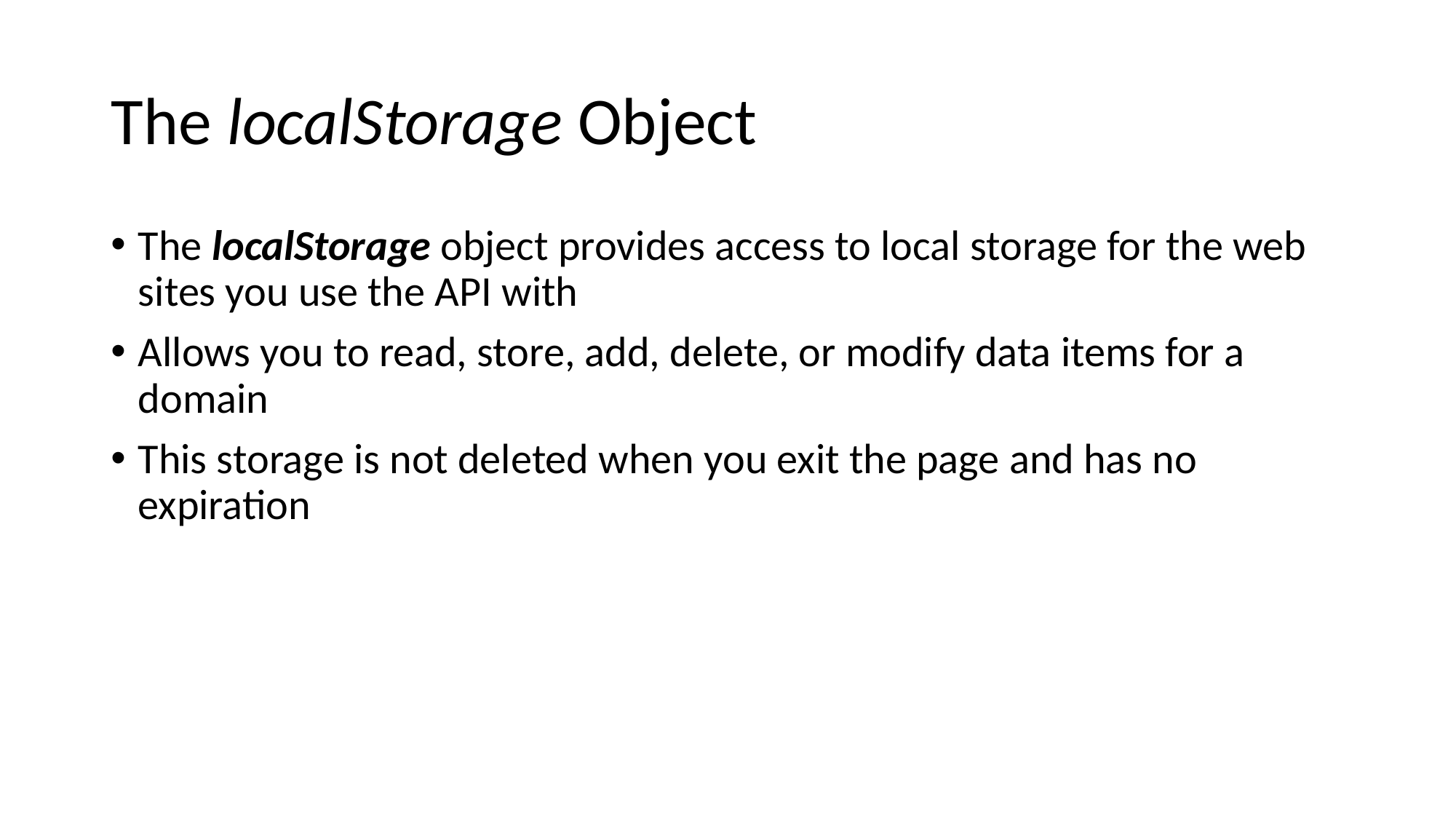

# The localStorage Object
The localStorage object provides access to local storage for the web sites you use the API with
Allows you to read, store, add, delete, or modify data items for a domain
This storage is not deleted when you exit the page and has no expiration